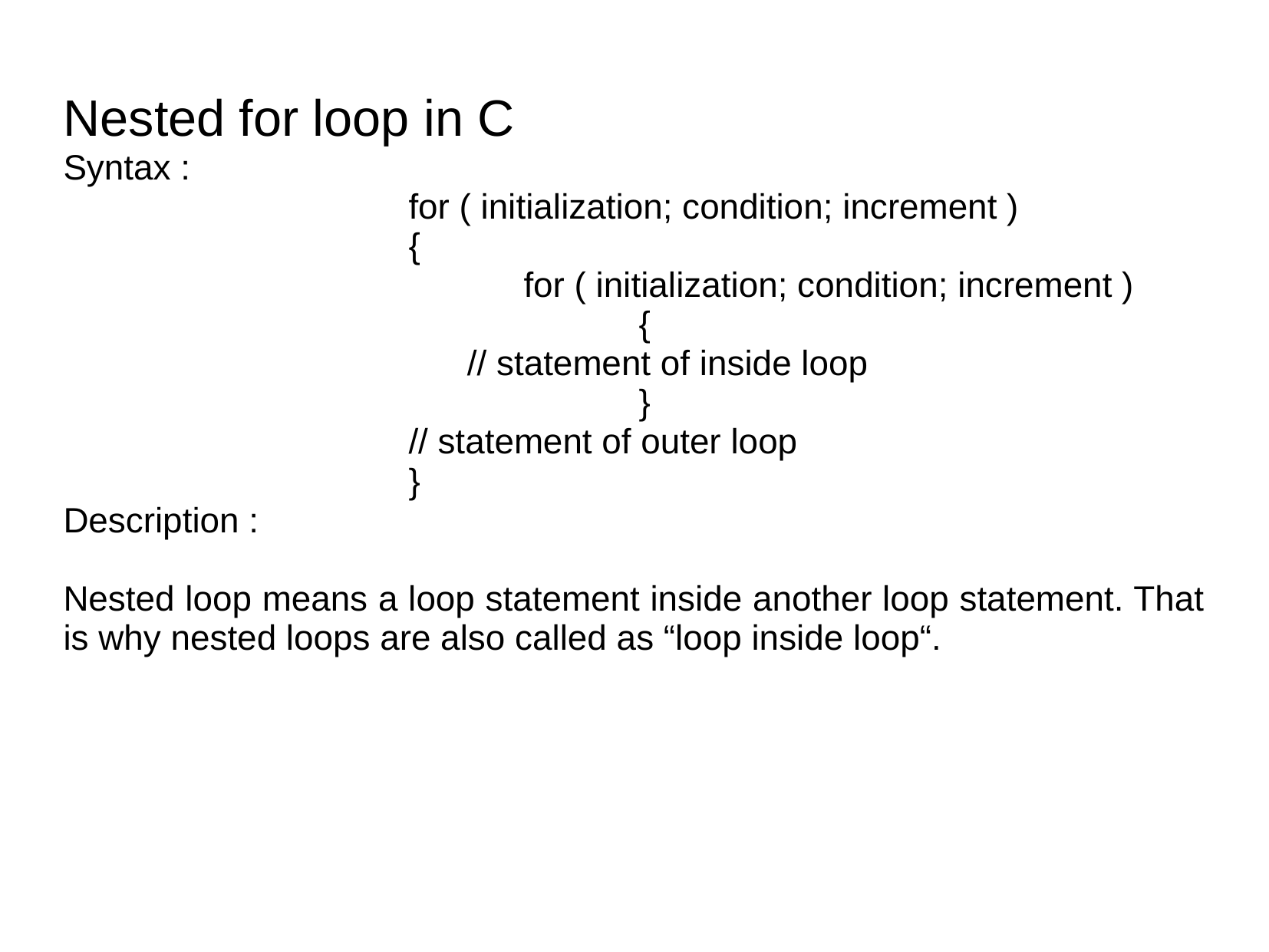

Syntax :
			for ( initialization; condition; increment )
			{
				for ( initialization; condition; increment )
					{
		      	      // statement of inside loop
   					}
			// statement of outer loop
			}
Description :

Nested loop means a loop statement inside another loop statement. That is why nested loops are also called as “loop inside loop“.

Nested for loop in C